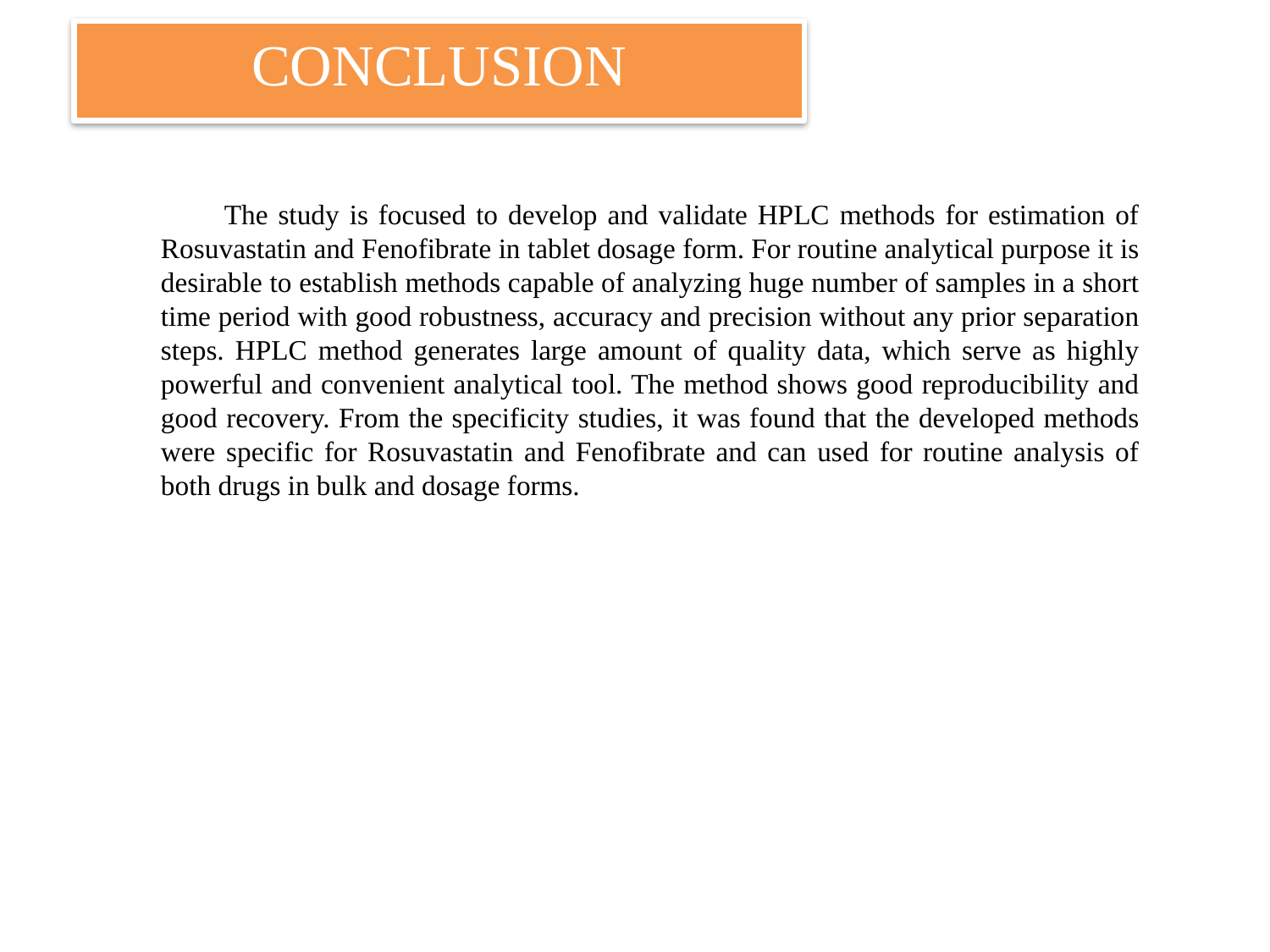

CONCLUSION

The study is focused to develop and validate HPLC methods for estimation of Rosuvastatin and Fenofibrate in tablet dosage form. For routine analytical purpose it is desirable to establish methods capable of analyzing huge number of samples in a short time period with good robustness, accuracy and precision without any prior separation steps. HPLC method generates large amount of quality data, which serve as highly powerful and convenient analytical tool. The method shows good reproducibility and good recovery. From the specificity studies, it was found that the developed methods were specific for Rosuvastatin and Fenofibrate and can used for routine analysis of both drugs in bulk and dosage forms.